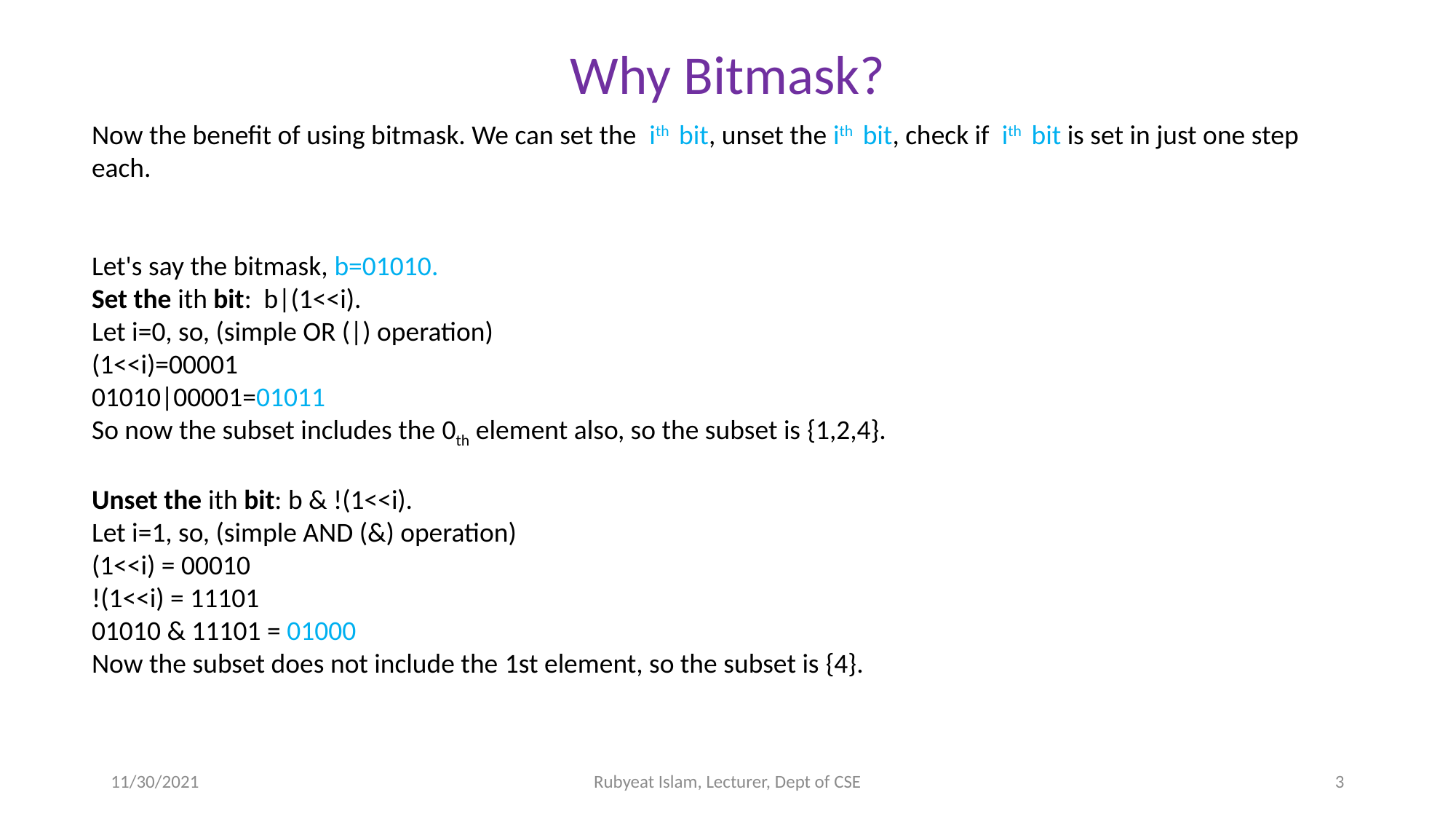

Why Bitmask?
Now the benefit of using bitmask. We can set the  ith  bit, unset the ith  bit, check if  ith  bit is set in just one step each.

Let's say the bitmask, b=01010.
Set the ith bit:  b|(1<<i).
Let i=0, so, (simple OR (|) operation)
(1<<i)=00001
01010|00001=01011
So now the subset includes the 0th element also, so the subset is {1,2,4}.

Unset the ith bit: b & !(1<<i).
Let i=1, so, (simple AND (&) operation)
(1<<i) = 00010
!(1<<i) = 11101
01010 & 11101 = 01000
Now the subset does not include the 1st element, so the subset is {4}.

11/30/2021
Rubyeat Islam, Lecturer, Dept of CSE
3